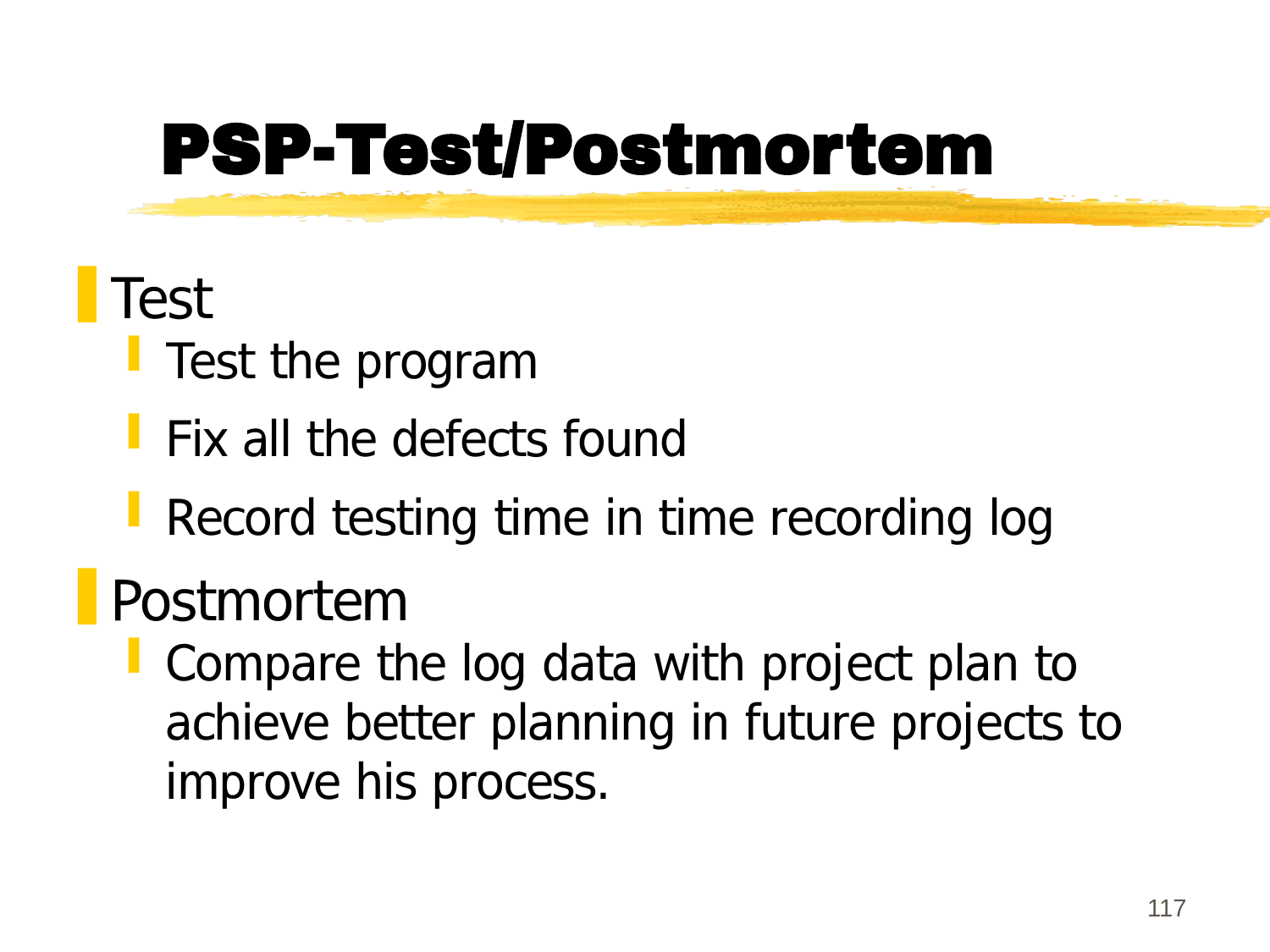

# PSP-Test/Postmortem
Test
Test the program
Fix all the defects found
Record testing time in time recording log
Postmortem
Compare the log data with project plan to achieve better planning in future projects to improve his process.
117